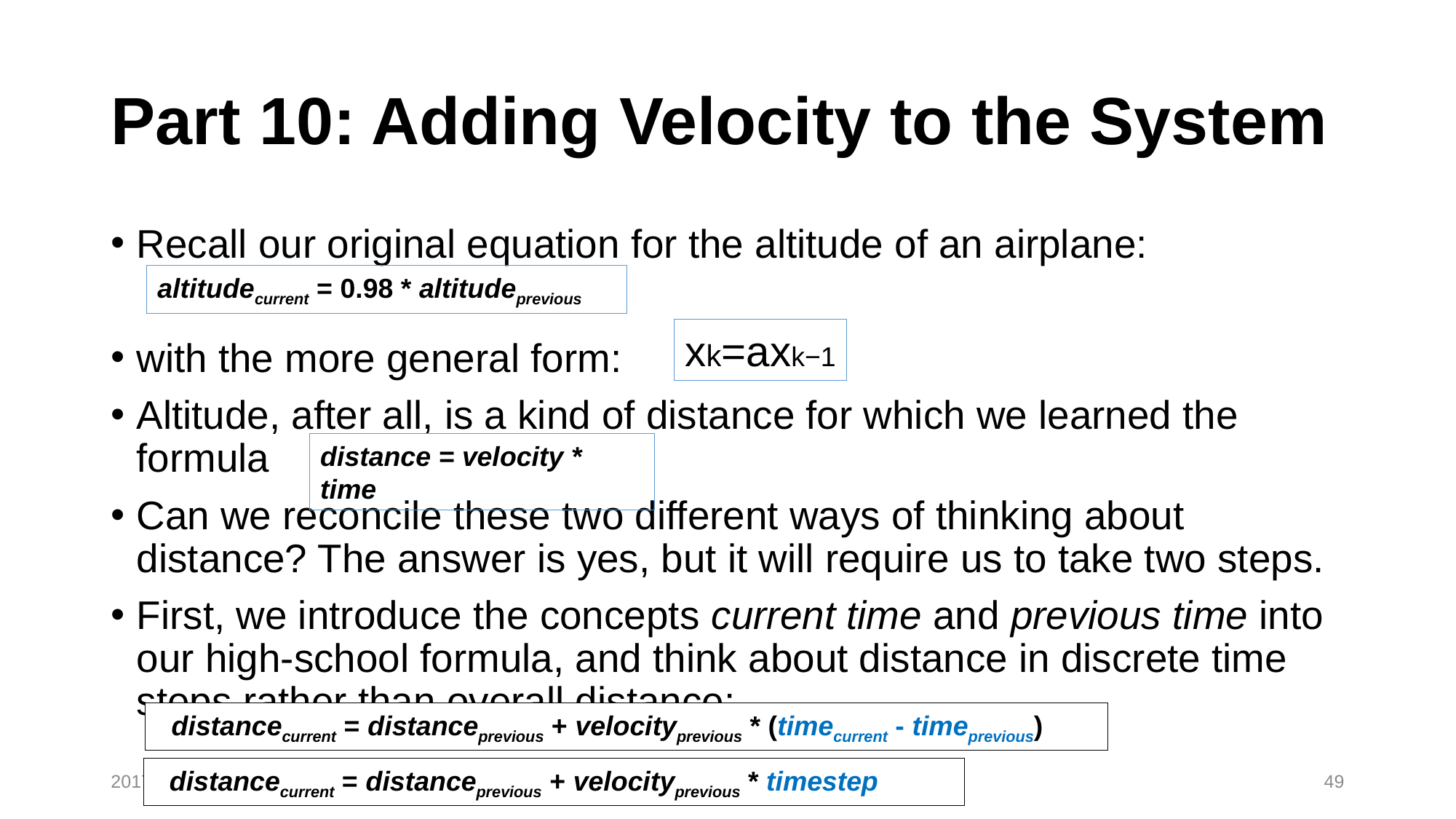

# Part 10: Adding Velocity to the System
Recall our original equation for the altitude of an airplane:

with the more general form:
Altitude, after all, is a kind of distance for which we learned the formula
Can we reconcile these two different ways of thinking about distance? The answer is yes, but it will require us to take two steps.
First, we introduce the concepts current time and previous time into our high-school formula, and think about distance in discrete time steps rather than overall distance:

altitudecurrent = 0.98 * altitudeprevious
xk=axk−1
distance = velocity * time
  distancecurrent = distanceprevious + velocityprevious * (timecurrent - timeprevious)
  distancecurrent = distanceprevious + velocityprevious * timestep
2017/6/8
49